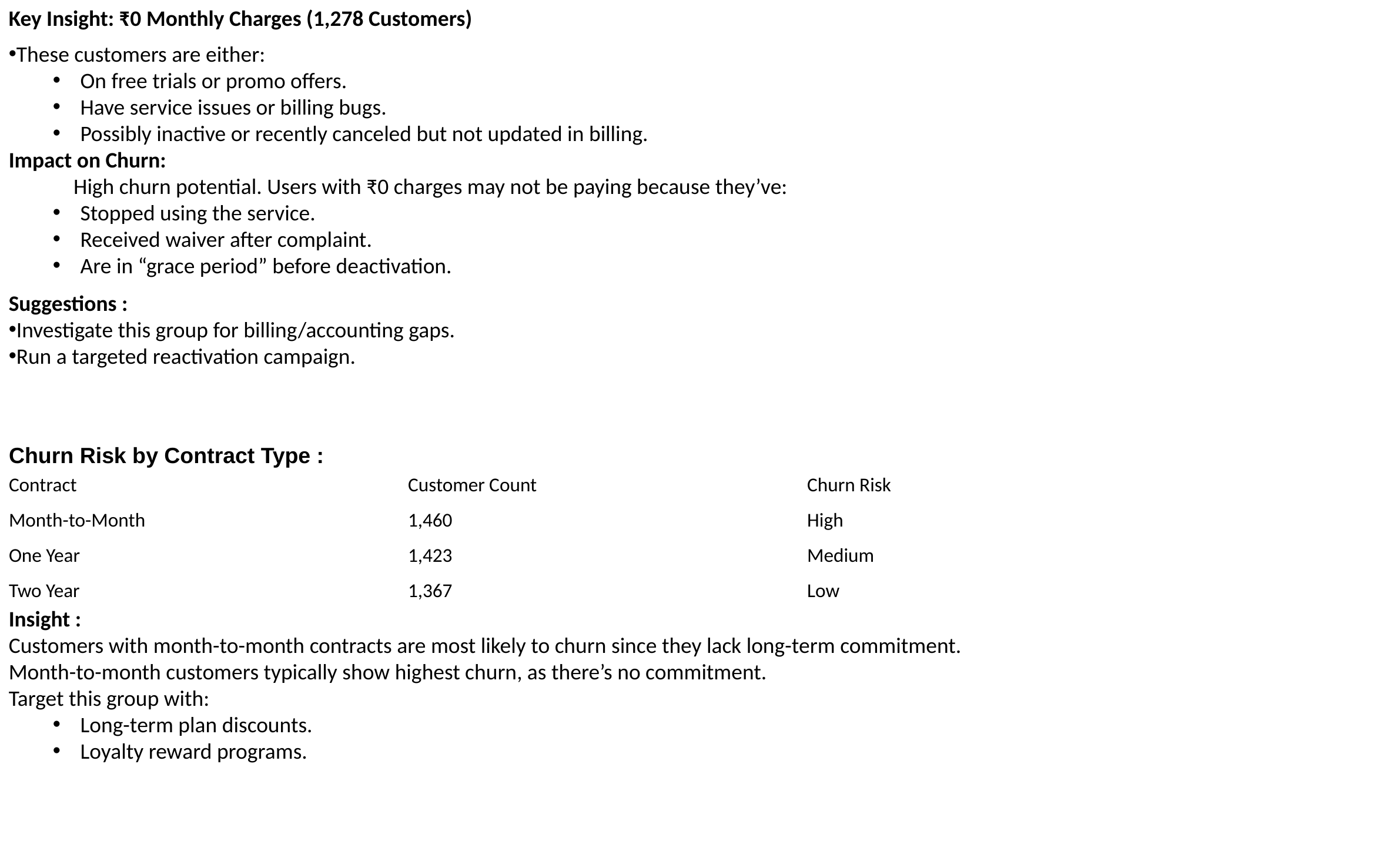

Key Insight: ₹0 Monthly Charges (1,278 Customers)
These customers are either:
On free trials or promo offers.
Have service issues or billing bugs.
Possibly inactive or recently canceled but not updated in billing.
Impact on Churn:
             High churn potential. Users with ₹0 charges may not be paying because they’ve:
Stopped using the service.
Received waiver after complaint.
Are in “grace period” before deactivation.
Suggestions :
Investigate this group for billing/accounting gaps.
Run a targeted reactivation campaign.
|  |  |  |
| --- | --- | --- |
| Contract | Customer Count | Churn Risk |
| Month-to-Month | 1,460 | High |
| One Year | 1,423 | Medium |
| Two Year | 1,367 | Low |
Churn Risk by Contract Type :

Insight :
Customers with month-to-month contracts are most likely to churn since they lack long-term commitment.
Month-to-month customers typically show highest churn, as there’s no commitment.
Target this group with:
Long-term plan discounts.
Loyalty reward programs.